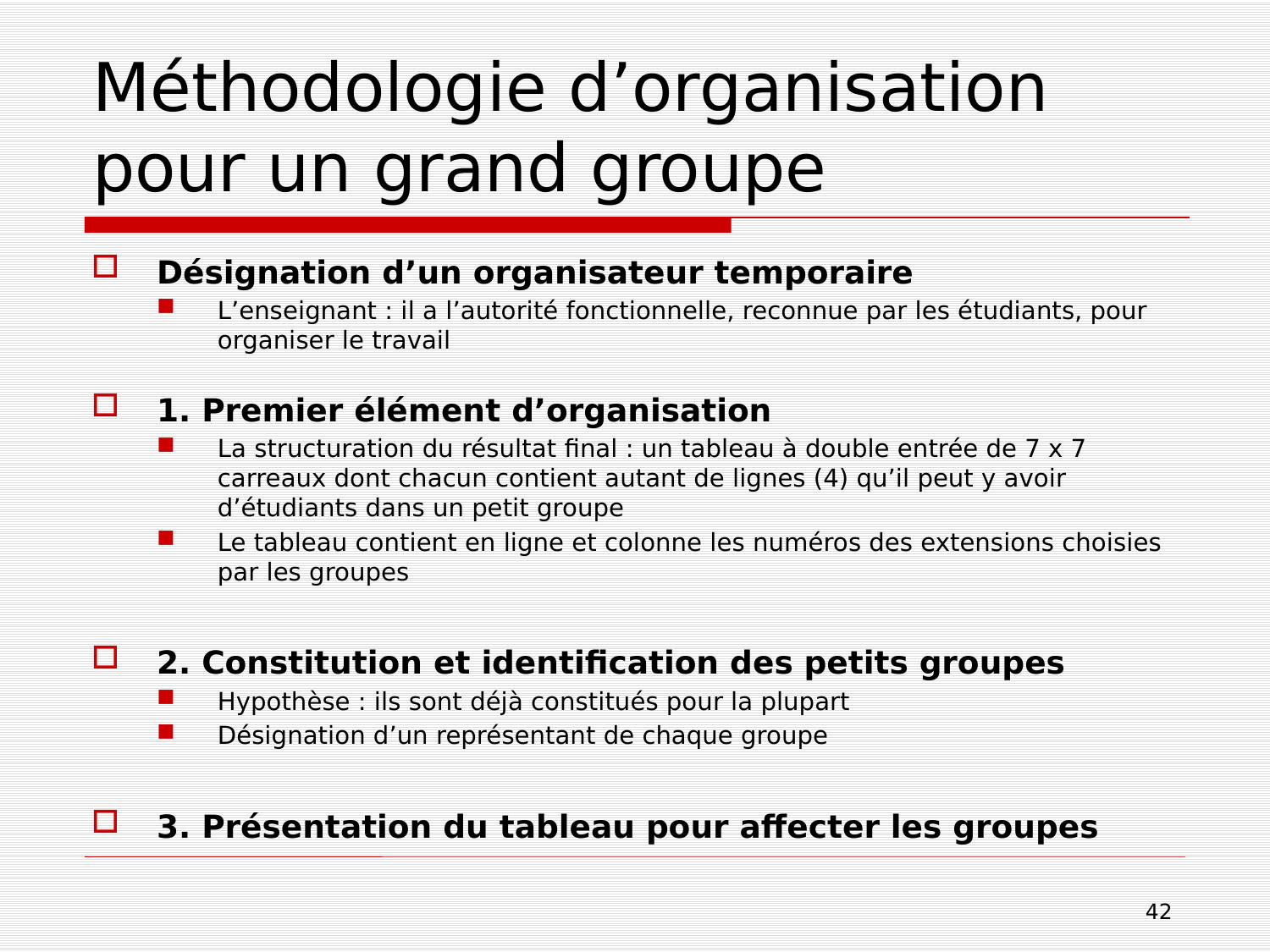

# Méthodologie d’organisation pour un grand groupe
Désignation d’un organisateur temporaire
L’enseignant : il a l’autorité fonctionnelle, reconnue par les étudiants, pour organiser le travail

1. Premier élément d’organisation
La structuration du résultat final : un tableau à double entrée de 7 x 7 carreaux dont chacun contient autant de lignes (4) qu’il peut y avoir d’étudiants dans un petit groupe
Le tableau contient en ligne et colonne les numéros des extensions choisies par les groupes

2. Constitution et identification des petits groupes
Hypothèse : ils sont déjà constitués pour la plupart
Désignation d’un représentant de chaque groupe

3. Présentation du tableau pour affecter les groupes

42